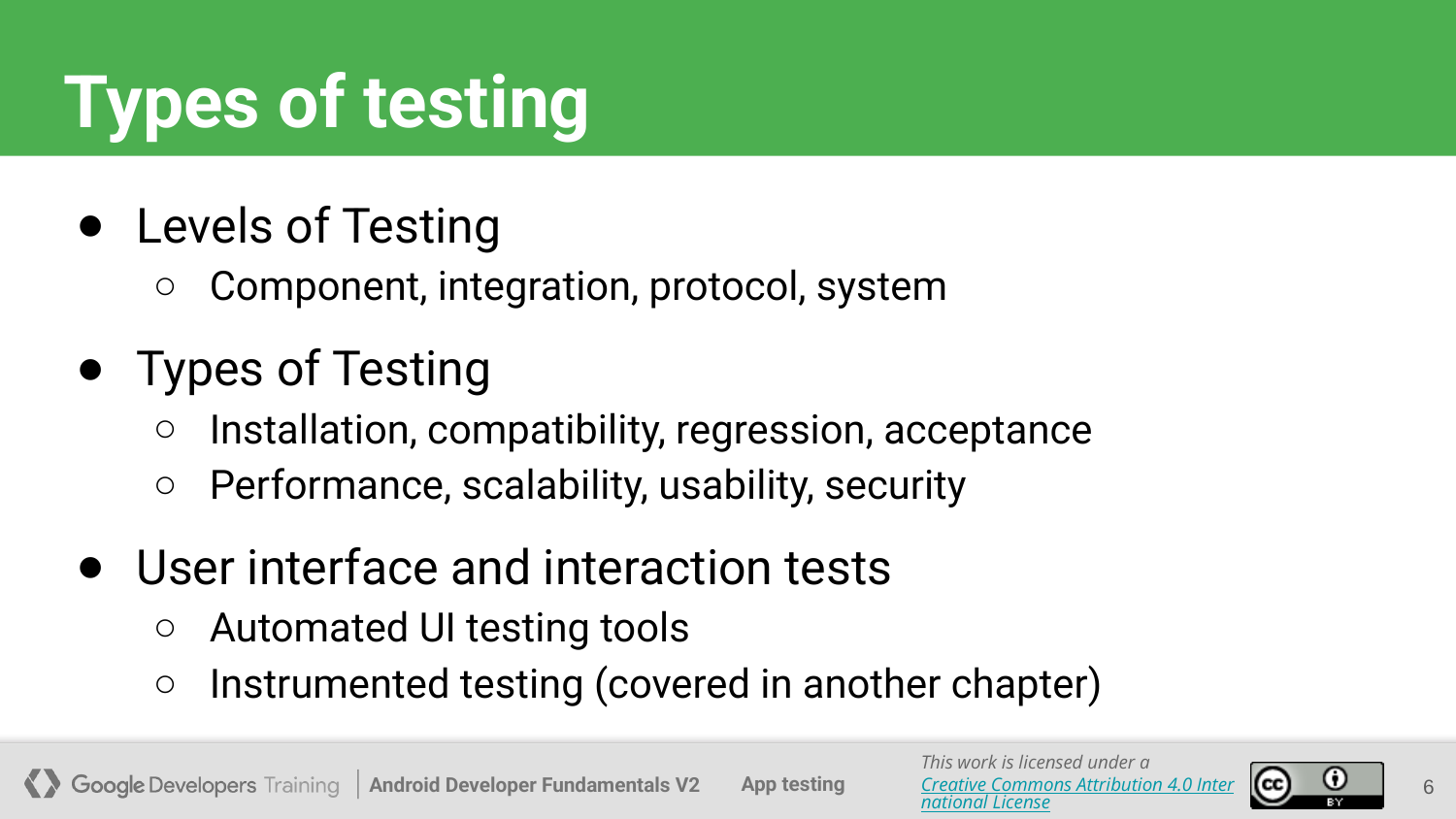

Types of testing
Levels of Testing
Component, integration, protocol, system
Types of Testing
Installation, compatibility, regression, acceptance
Performance, scalability, usability, security
User interface and interaction tests
Automated UI testing tools
Instrumented testing (covered in another chapter)
6